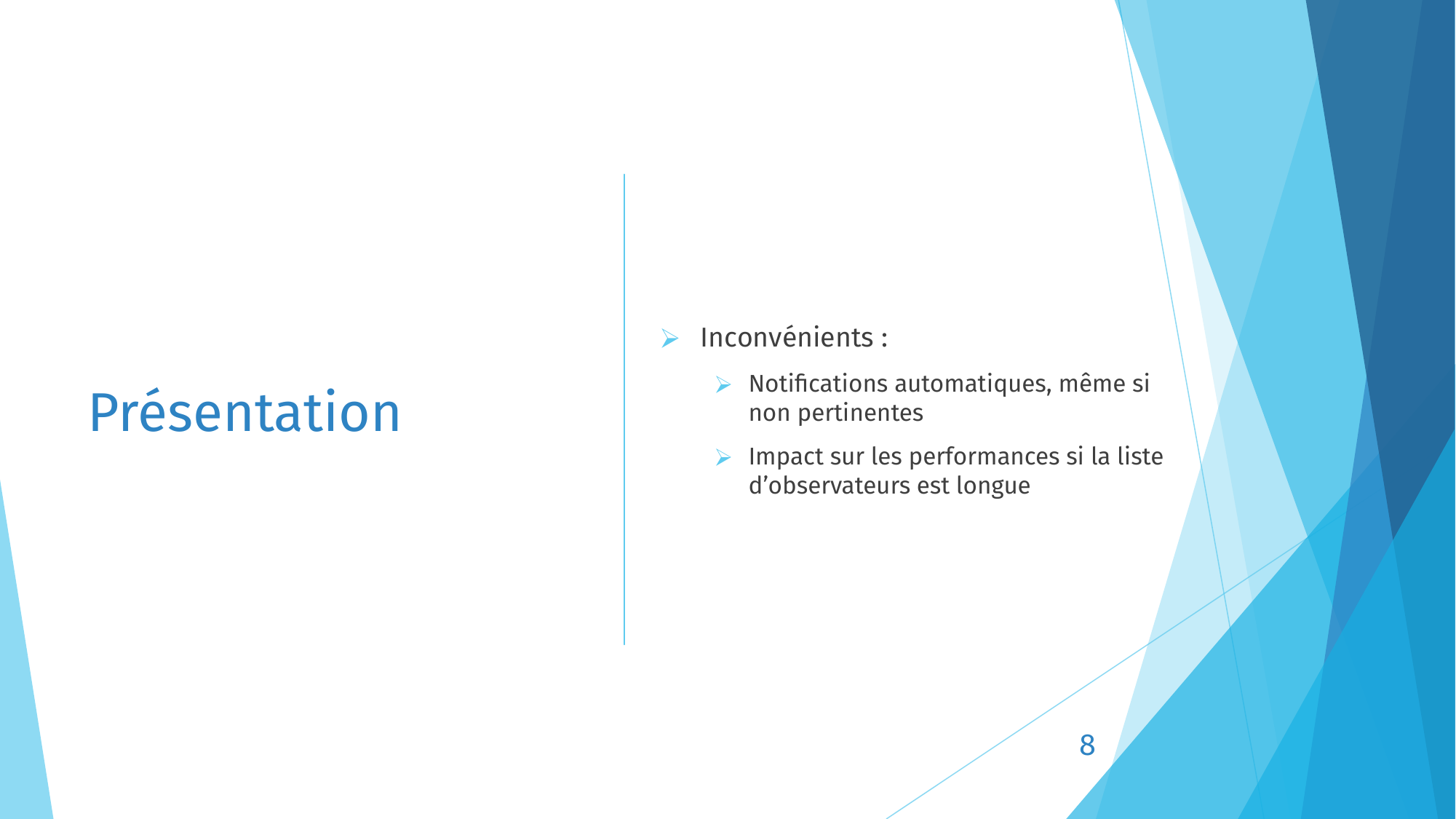

Inconvénients :
Notifications automatiques, même si non pertinentes
Impact sur les performances si la liste d’observateurs est longue
# Présentation
8